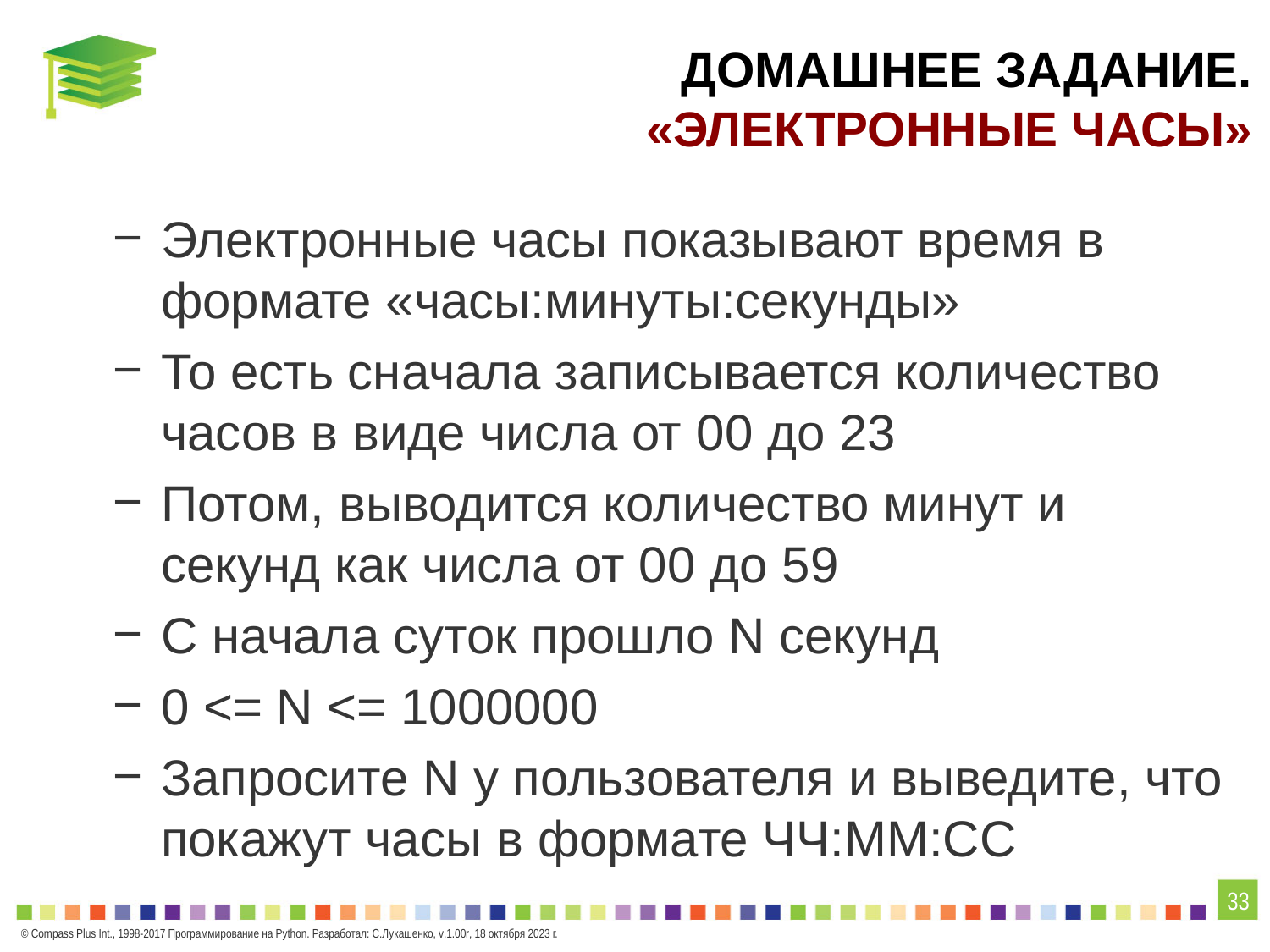

# Домашнее задание. «Электронные часы»
Электронные часы показывают время в формате «часы:минуты:секунды»
То есть сначала записывается количество часов в виде числа от 00 до 23
Потом, выводится количество минут и секунд как числа от 00 до 59
С начала суток прошло N секунд
0 <= N <= 1000000
Запросите N у пользователя и выведите, что покажут часы в формате ЧЧ:ММ:СС